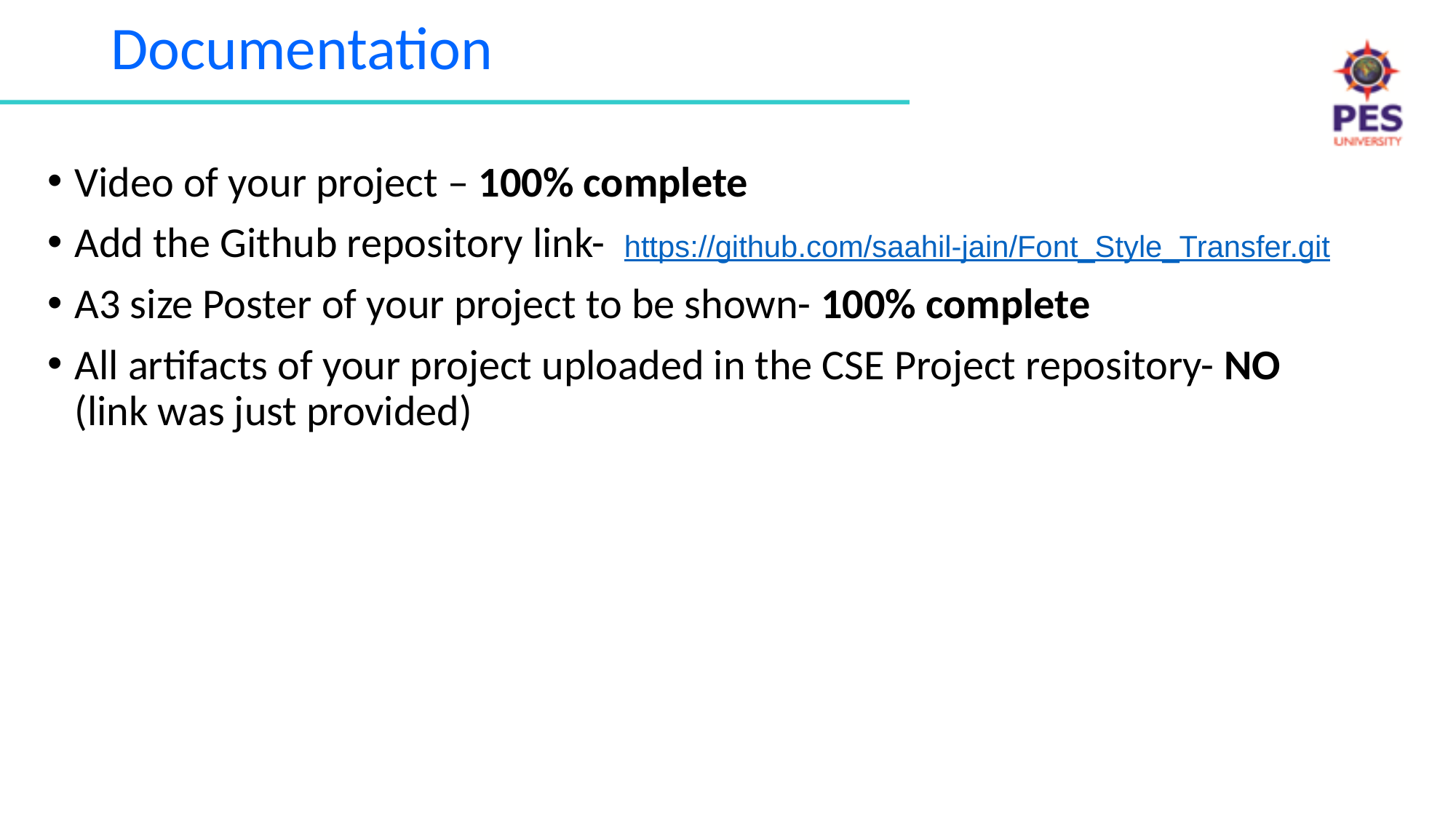

# Documentation
Video of your project – 100% complete
Add the Github repository link-  https://github.com/saahil-jain/Font_Style_Transfer.git
A3 size Poster of your project to be shown- 100% complete
All artifacts of your project uploaded in the CSE Project repository- NO (link was just provided)